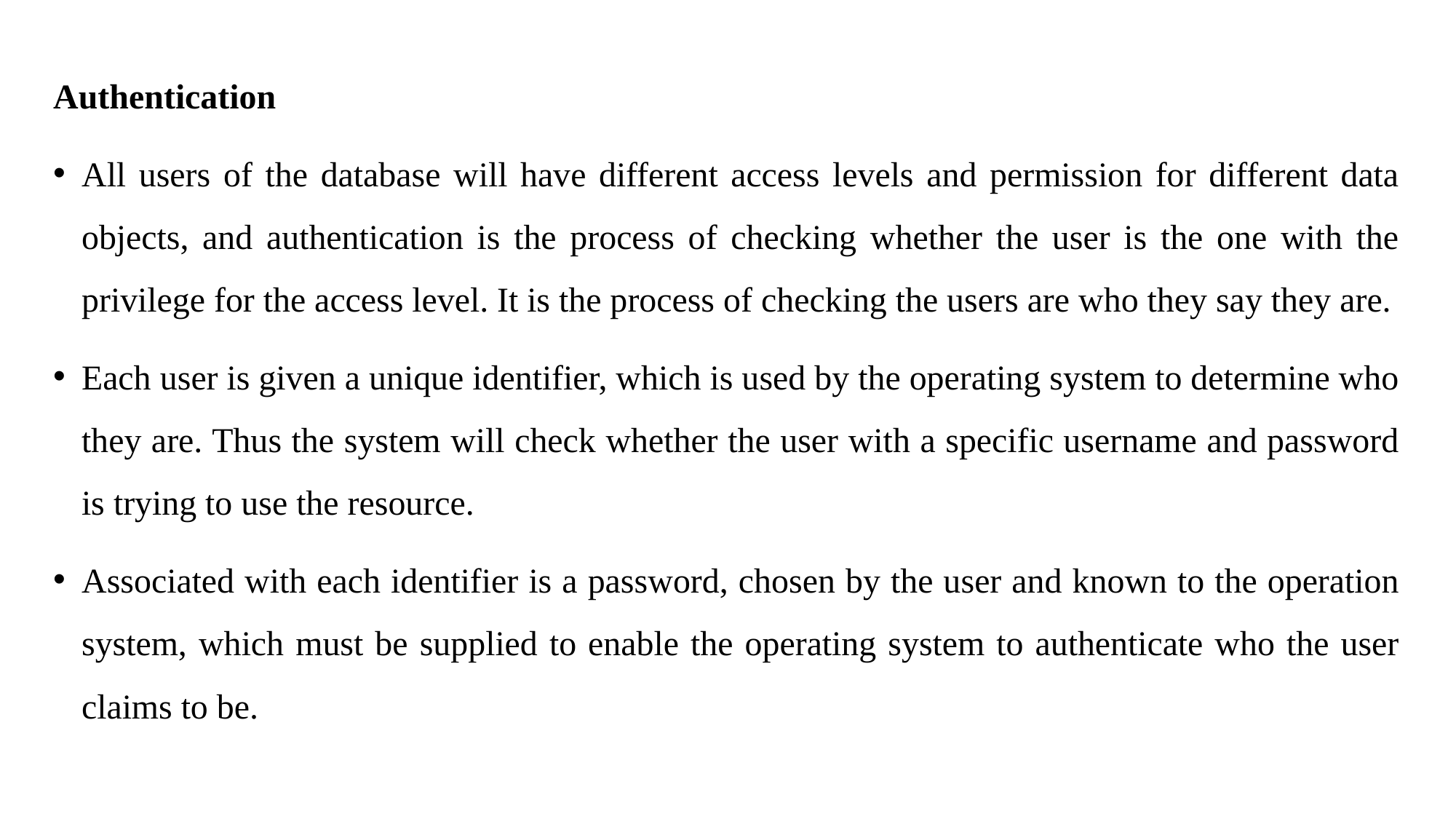

Authentication
All users of the database will have different access levels and permission for different data objects, and authentication is the process of checking whether the user is the one with the privilege for the access level. It is the process of checking the users are who they say they are.
Each user is given a unique identifier, which is used by the operating system to determine who they are. Thus the system will check whether the user with a specific username and password is trying to use the resource.
Associated with each identifier is a password, chosen by the user and known to the operation system, which must be supplied to enable the operating system to authenticate who the user claims to be.